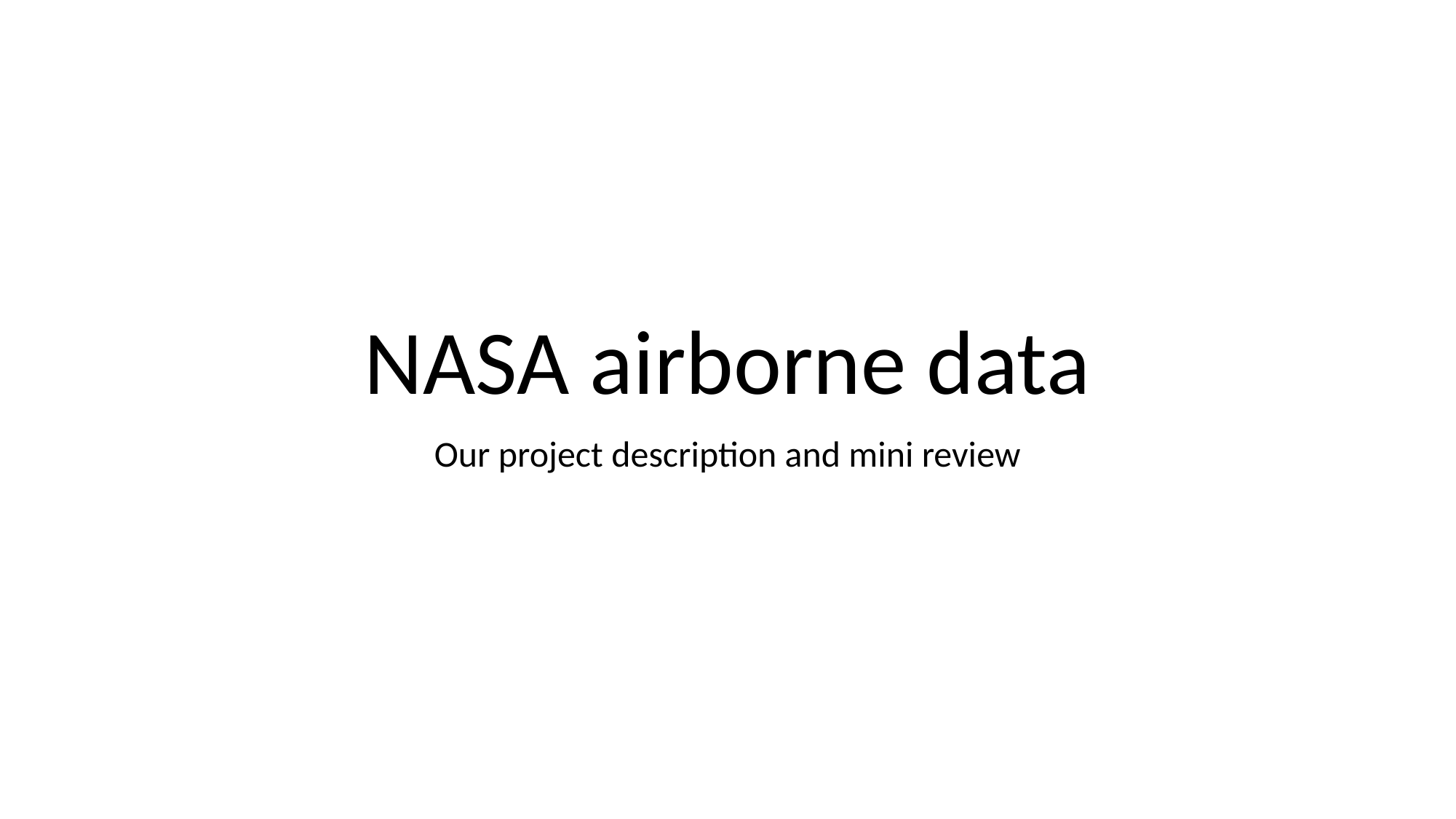

# NASA airborne data
Our project description and mini review